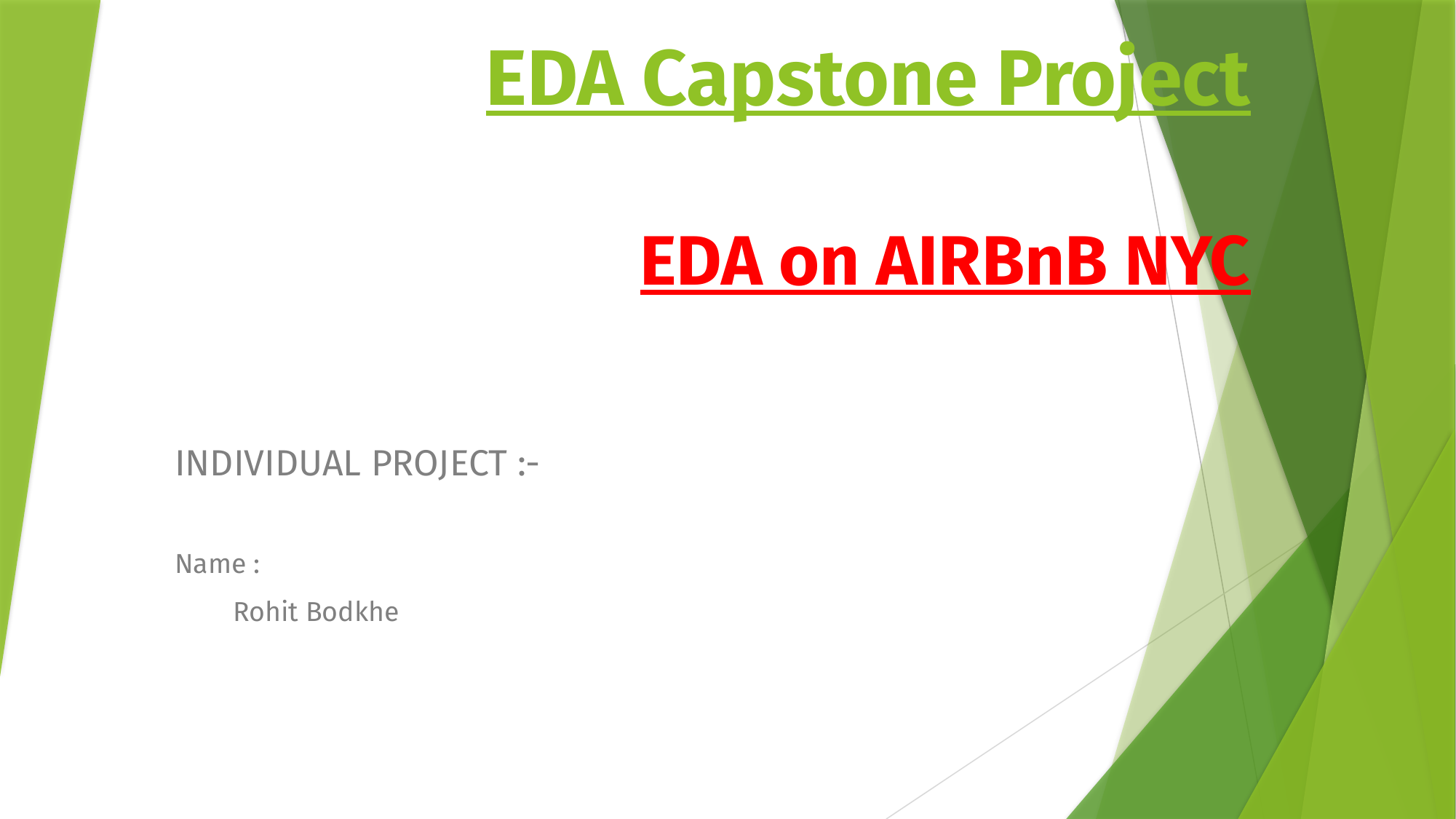

# EDA Capstone Project EDA on AIRBnB NYC
INDIVIDUAL PROJECT :-

Name :
        Rohit Bodkhe